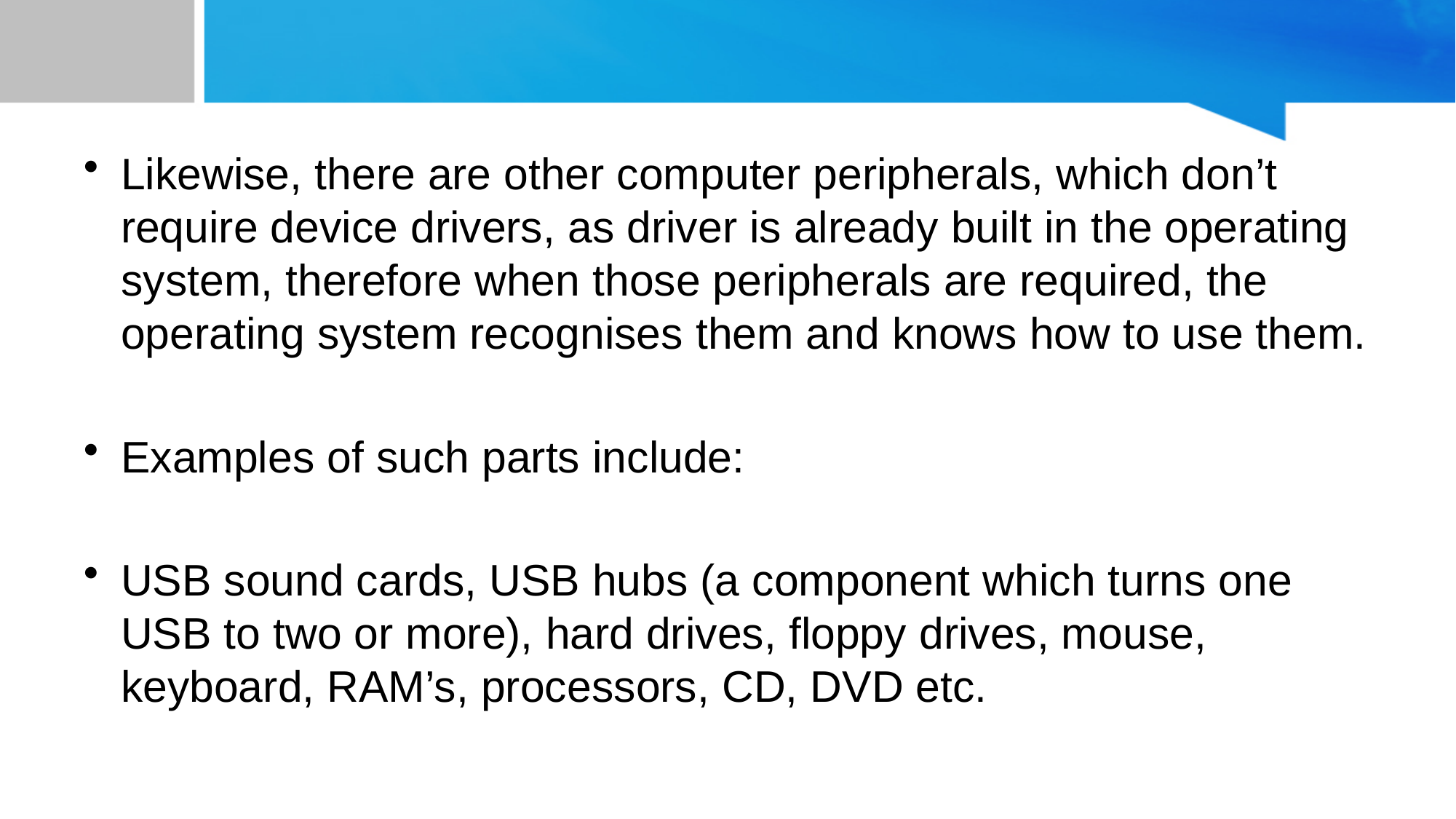

#
Likewise, there are other computer peripherals, which don’t require device drivers, as driver is already built in the operating system, therefore when those peripherals are required, the operating system recognises them and knows how to use them.

Examples of such parts include:

USB sound cards, USB hubs (a component which turns one USB to two or more), hard drives, floppy drives, mouse, keyboard, RAM’s, processors, CD, DVD etc.